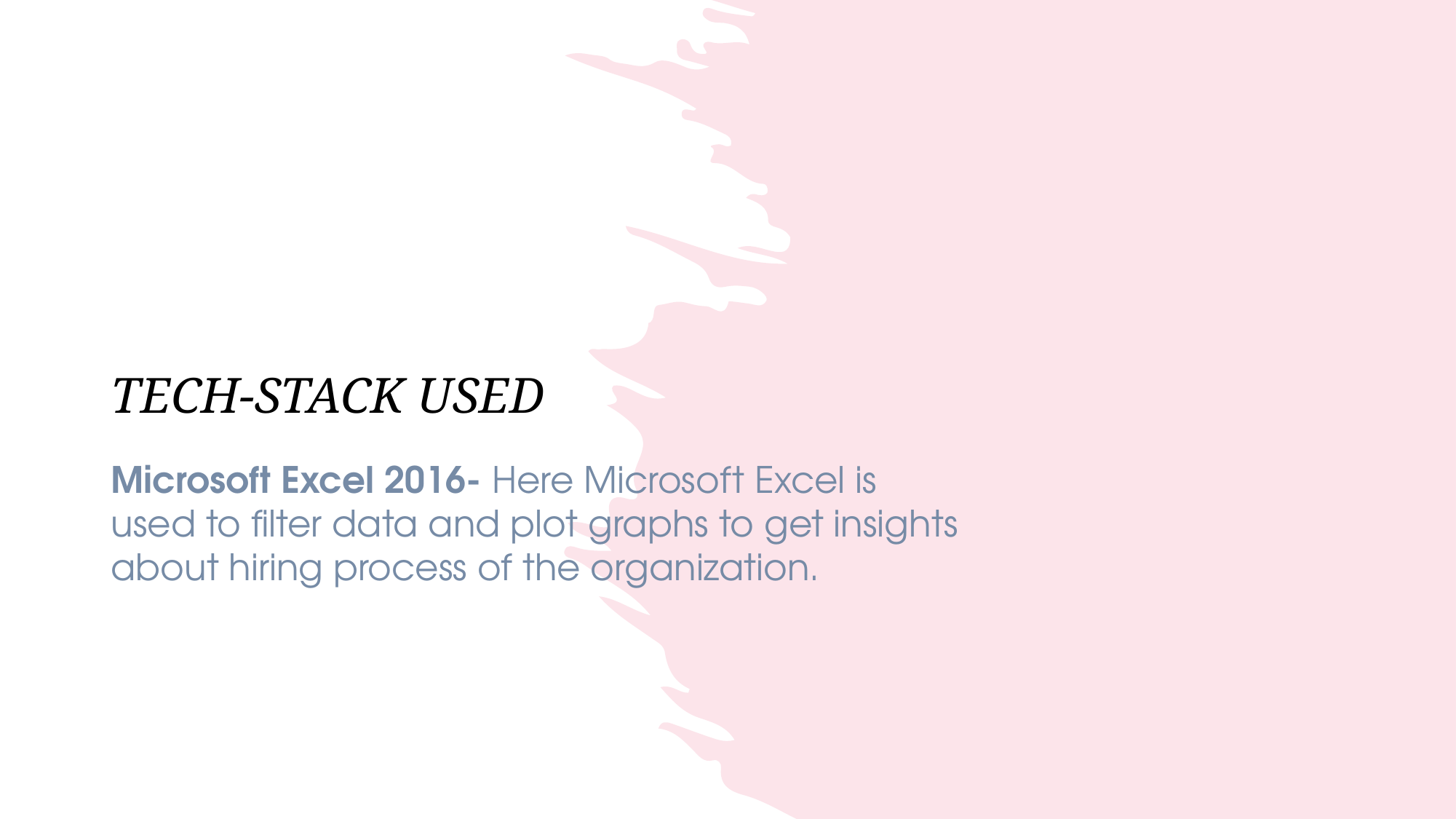

# TECH-STACK USED
Microsoft Excel 2016- Here Microsoft Excel is used to filter data and plot graphs to get insights about hiring process of the organization.